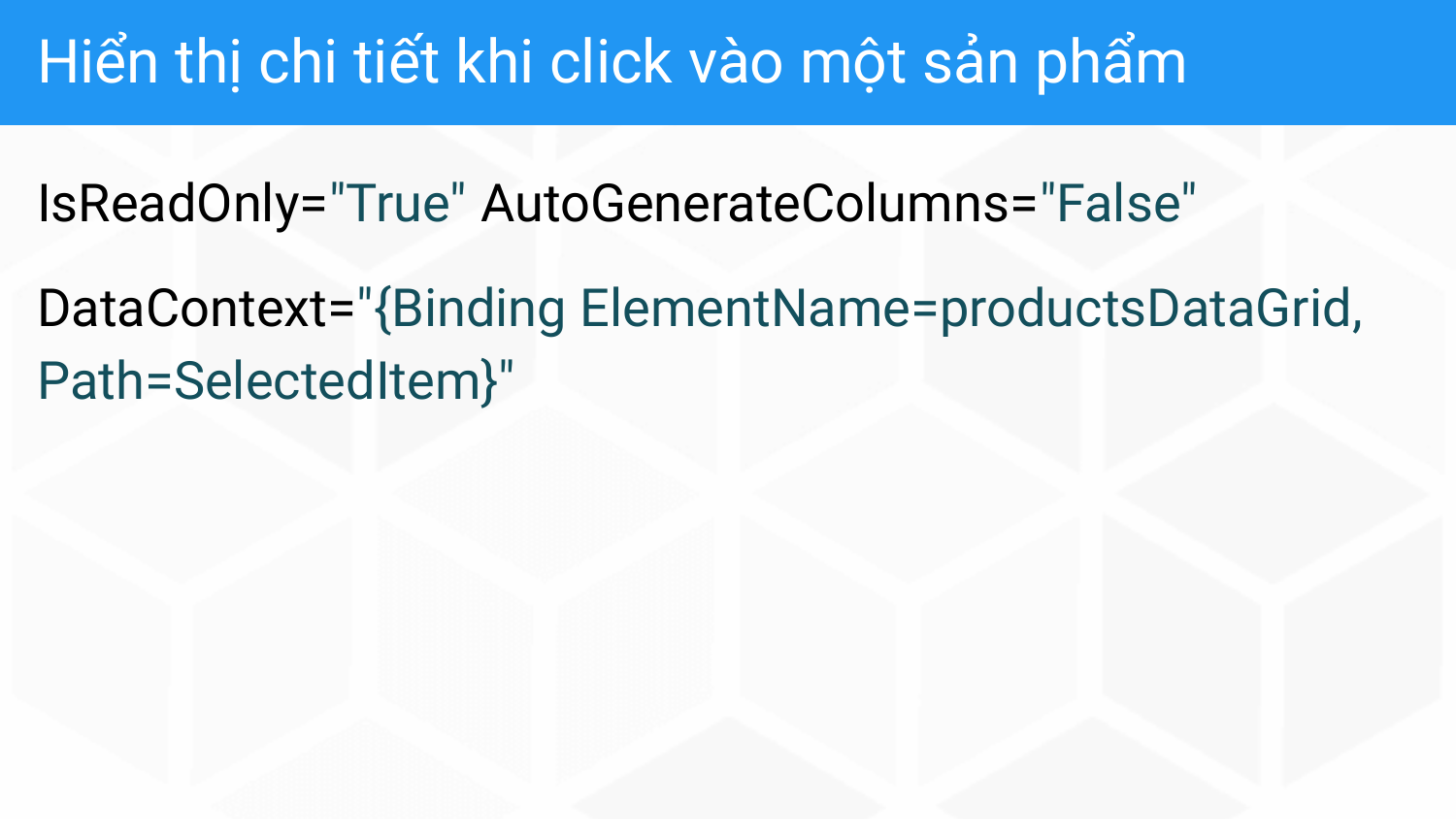

# Hiển thị chi tiết khi click vào một sản phẩm
IsReadOnly="True" AutoGenerateColumns="False"
DataContext="{Binding ElementName=productsDataGrid, Path=SelectedItem}"